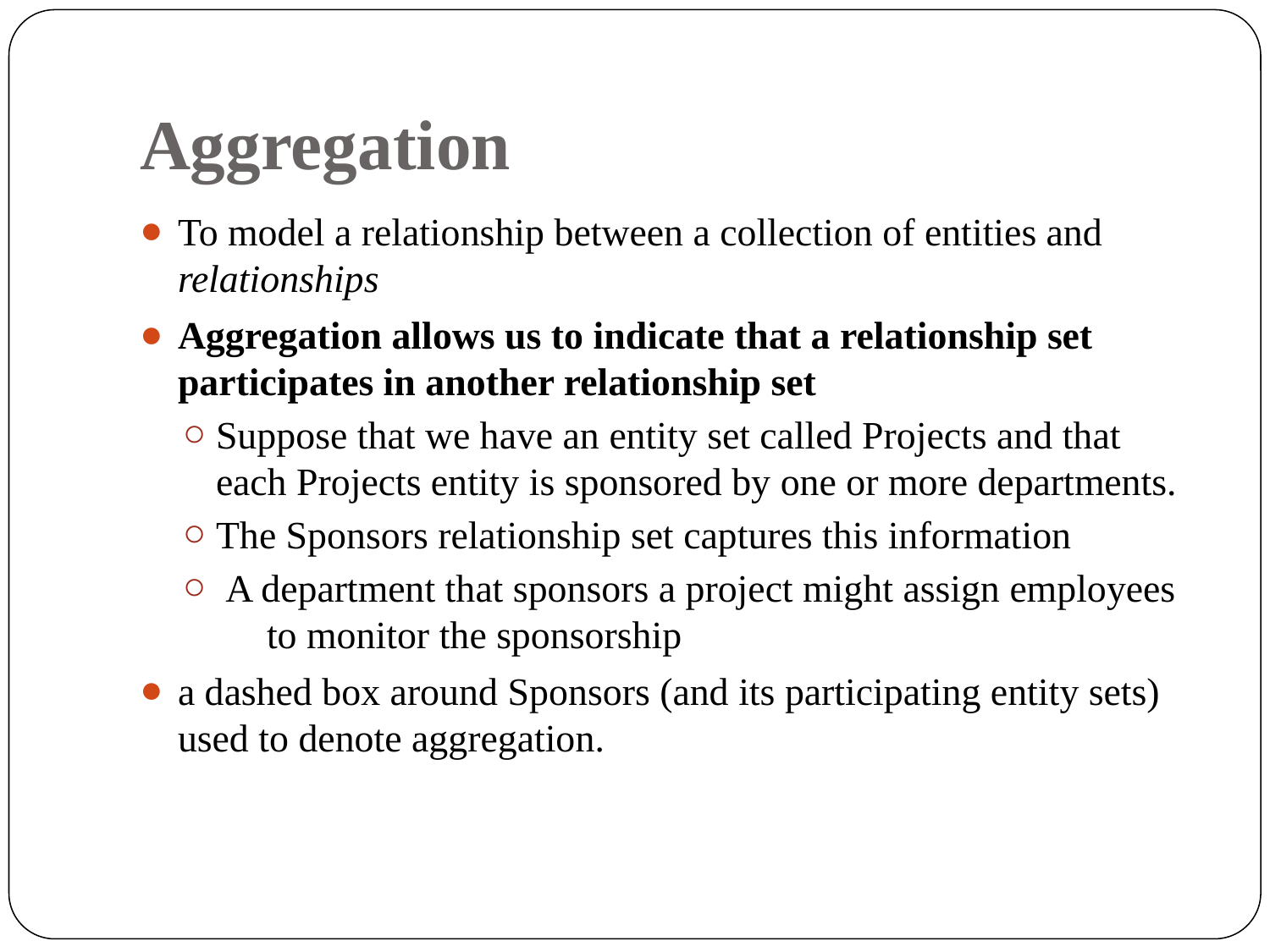

# Aggregation
To model a relationship between a collection of entities and relationships
Aggregation allows us to indicate that a relationship set  participates in another relationship set
Suppose that we have an entity set called Projects and that each Projects entity is sponsored by one or more departments.
The Sponsors relationship set captures this information
 A department that sponsors a project might assign employees
to monitor the sponsorship
a dashed box around Sponsors (and its participating entity sets) used to denote aggregation.